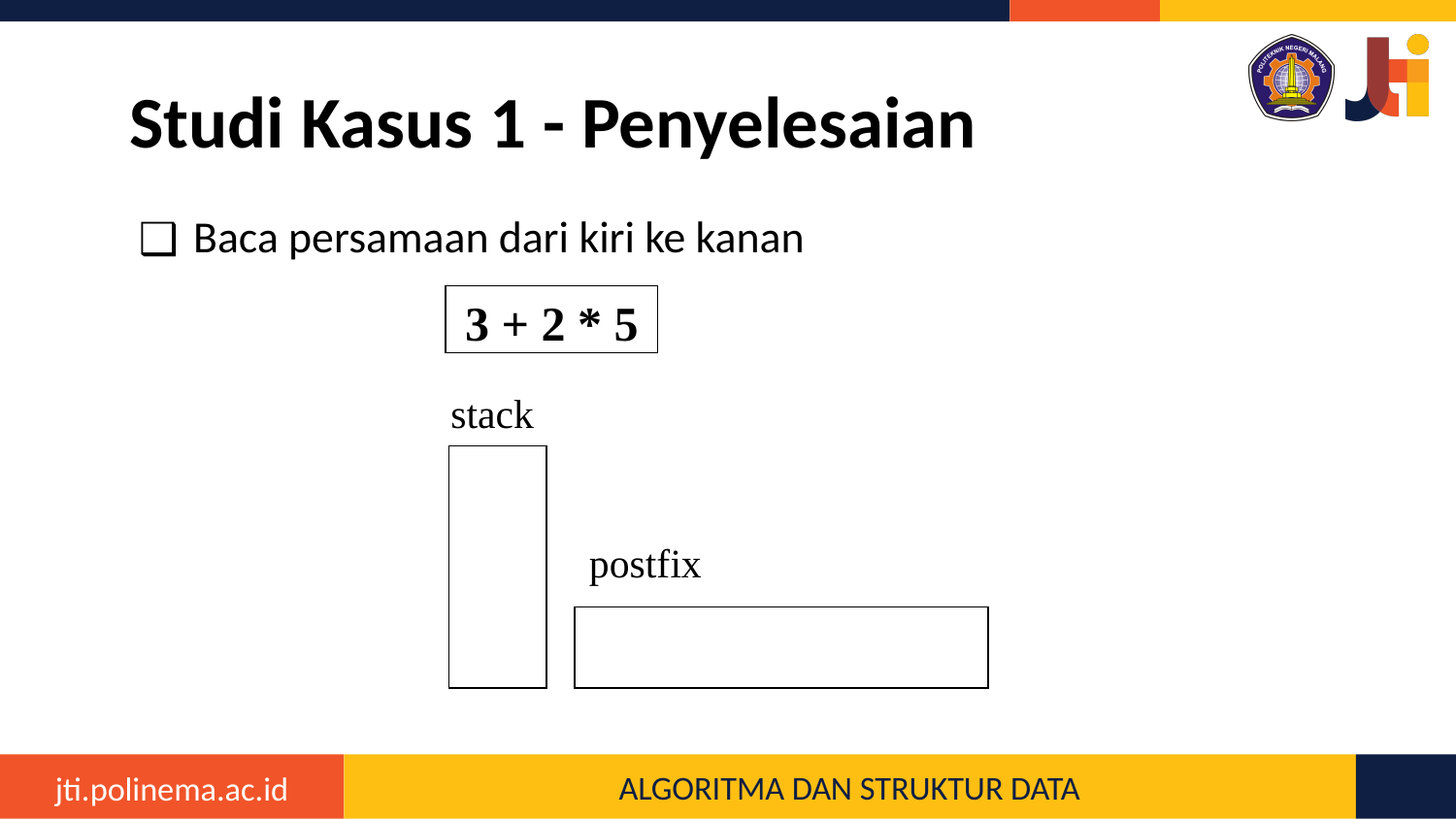

# Studi Kasus 1 - Penyelesaian
Baca persamaan dari kiri ke kanan
3 + 2 * 5

stack

postfix